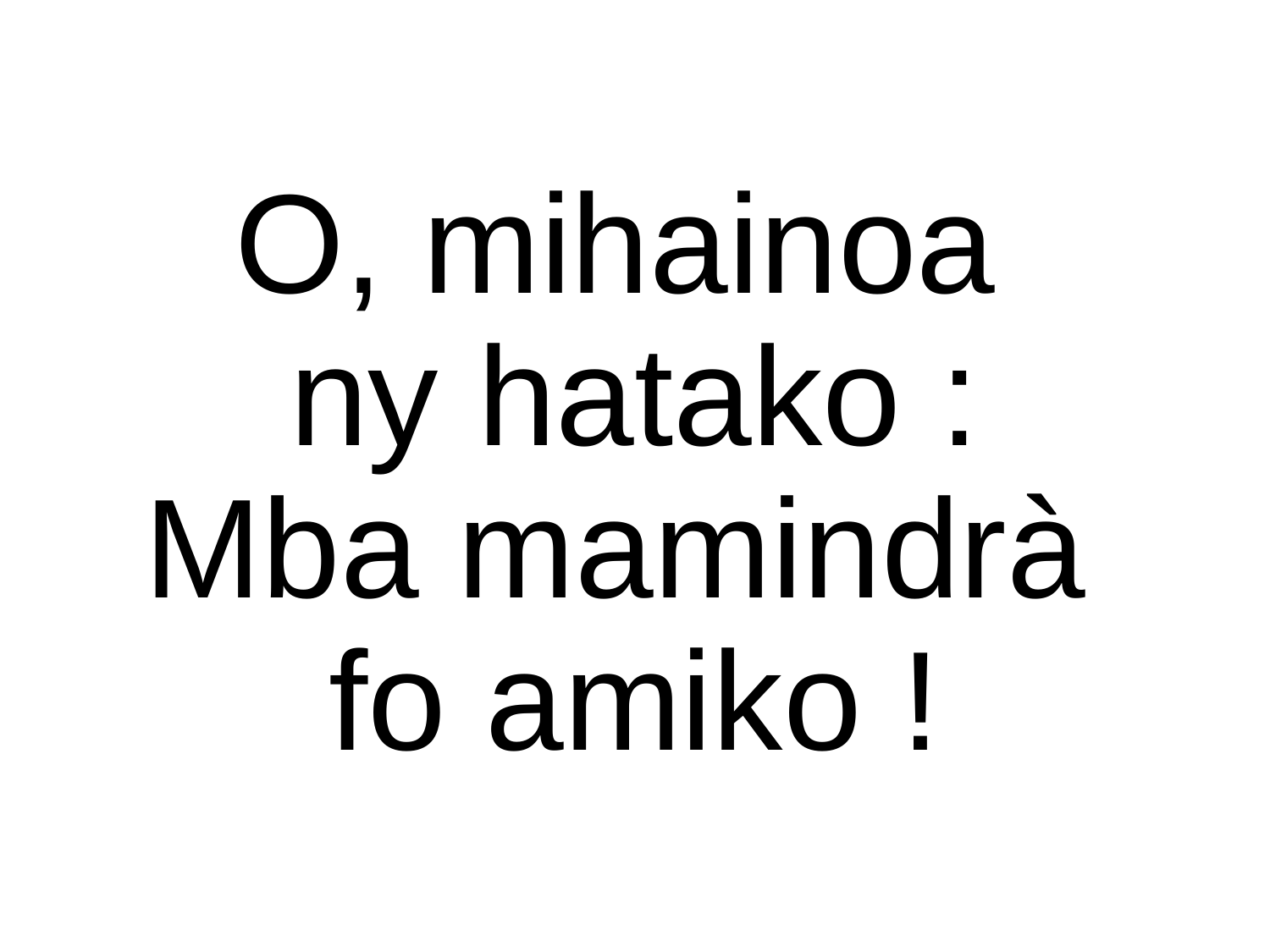

O, mihainoa
ny hatako :
Mba mamindrà
fo amiko !